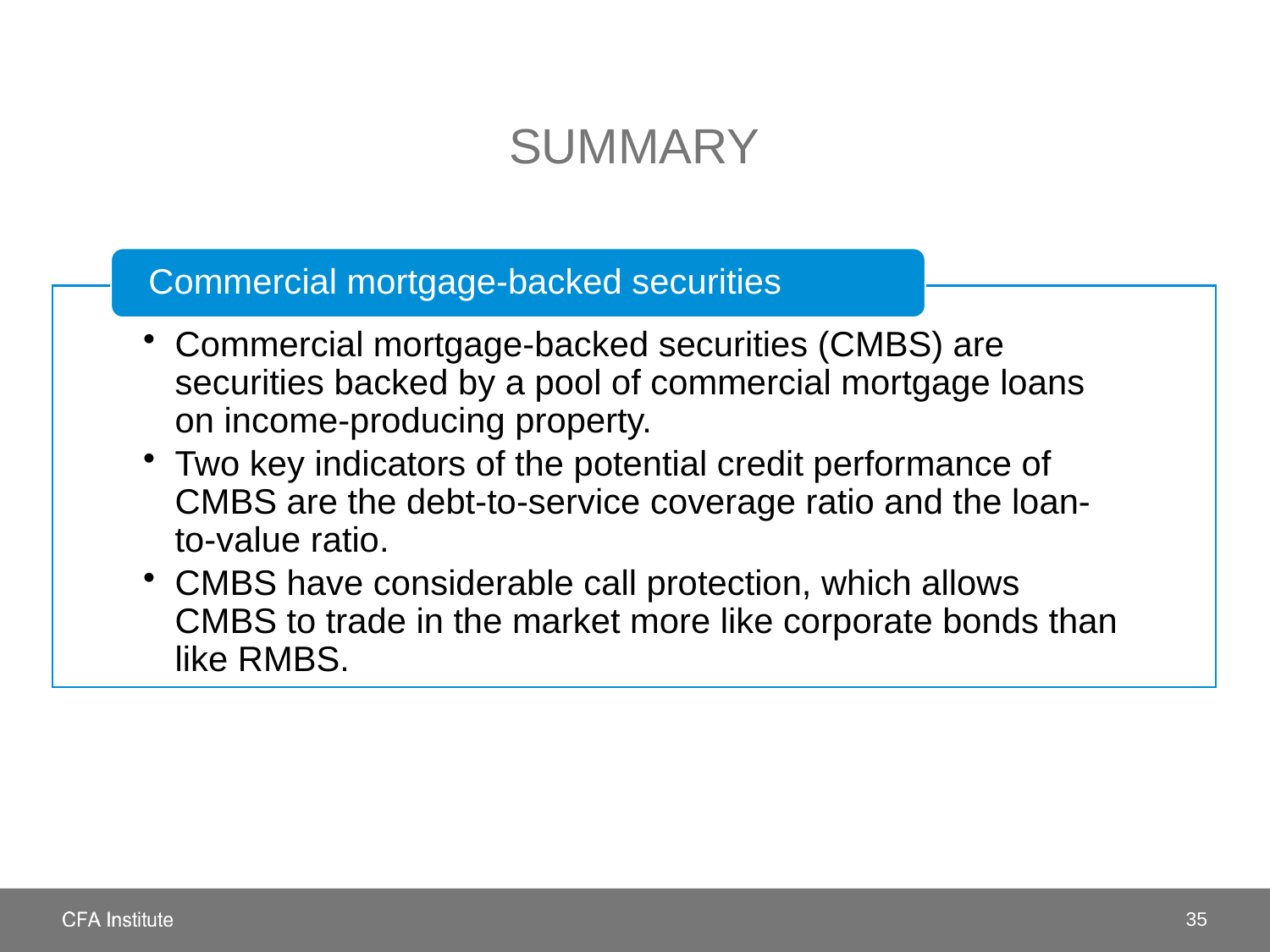

# SUMMARY
Commercial mortgage-backed securities (CMBS) are securities backed by a pool of commercial mortgage loans on income-producing property.
Two key indicators of the potential credit performance of CMBS are the debt-to-service coverage ratio and the loan-to-value ratio.
CMBS have considerable call protection, which allows CMBS to trade in the market more like corporate bonds than like RMBS.
Commercial mortgage-backed securities
35